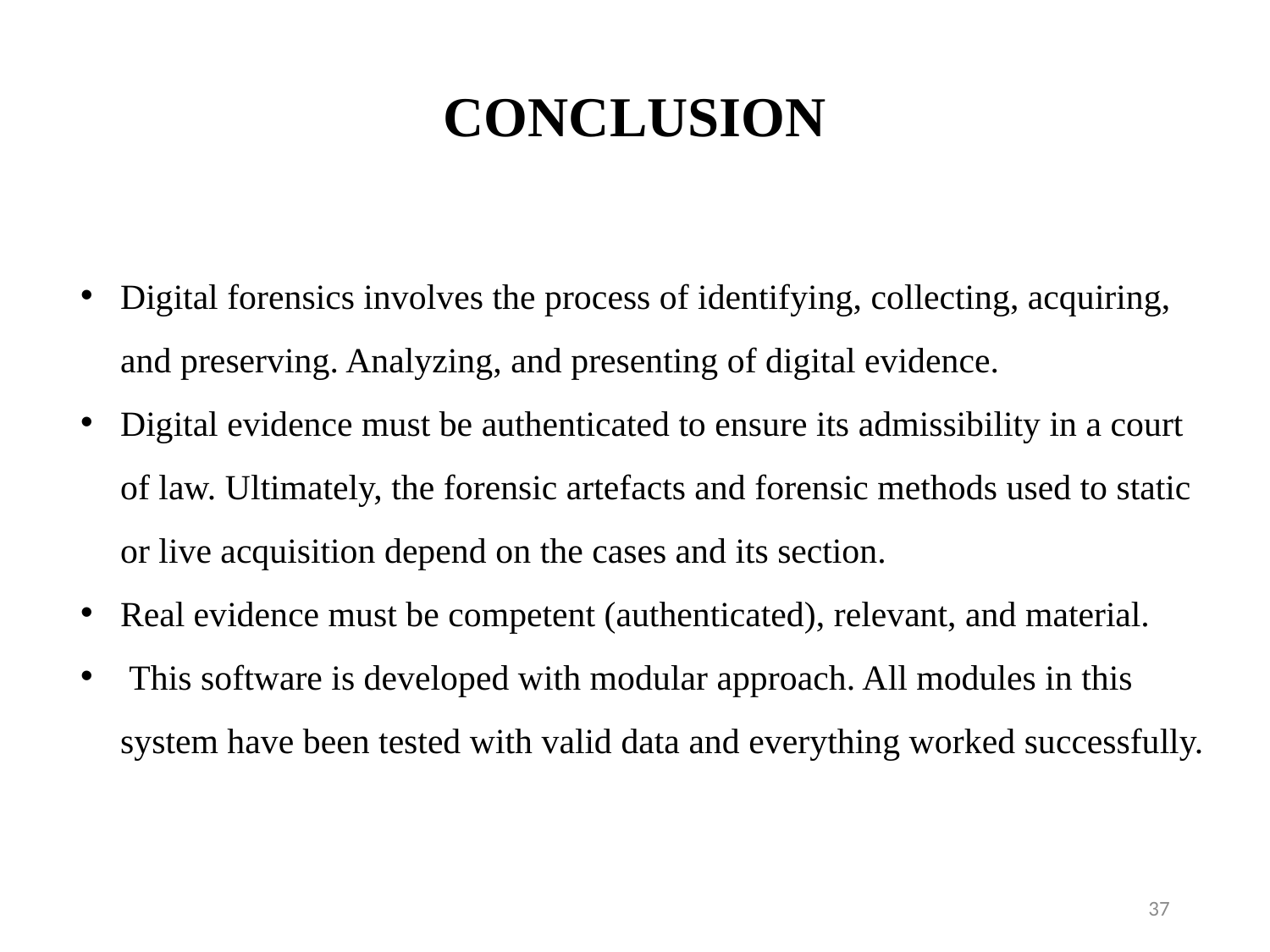

# CONCLUSION
Digital forensics involves the process of identifying, collecting, acquiring, and preserving. Analyzing, and presenting of digital evidence.
Digital evidence must be authenticated to ensure its admissibility in a court of law. Ultimately, the forensic artefacts and forensic methods used to static or live acquisition depend on the cases and its section.
Real evidence must be competent (authenticated), relevant, and material.
 This software is developed with modular approach. All modules in this system have been tested with valid data and everything worked successfully.

37